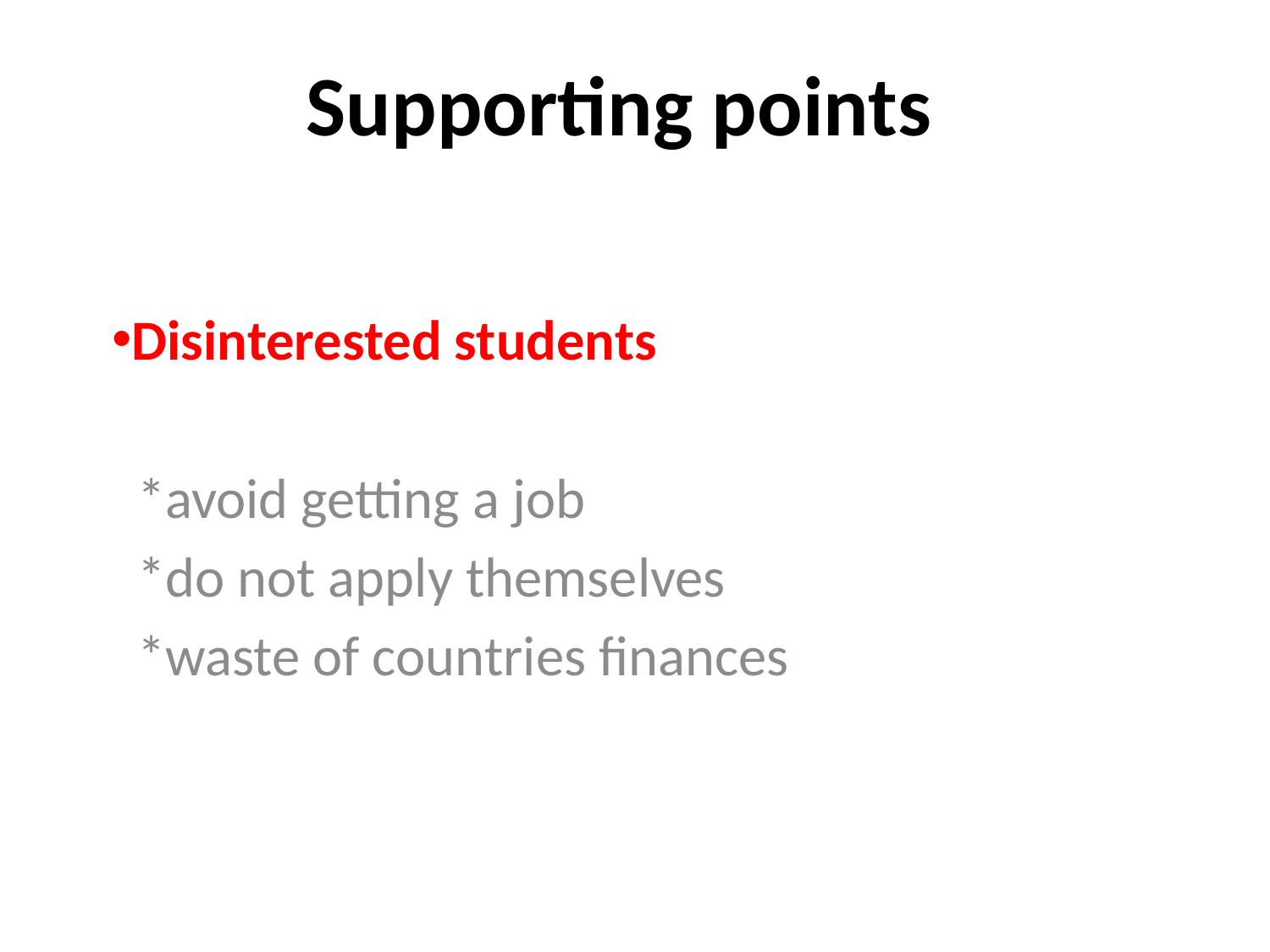

# Supporting points
Disinterested students

  *avoid getting a job
  *do not apply themselves
  *waste of countries finances